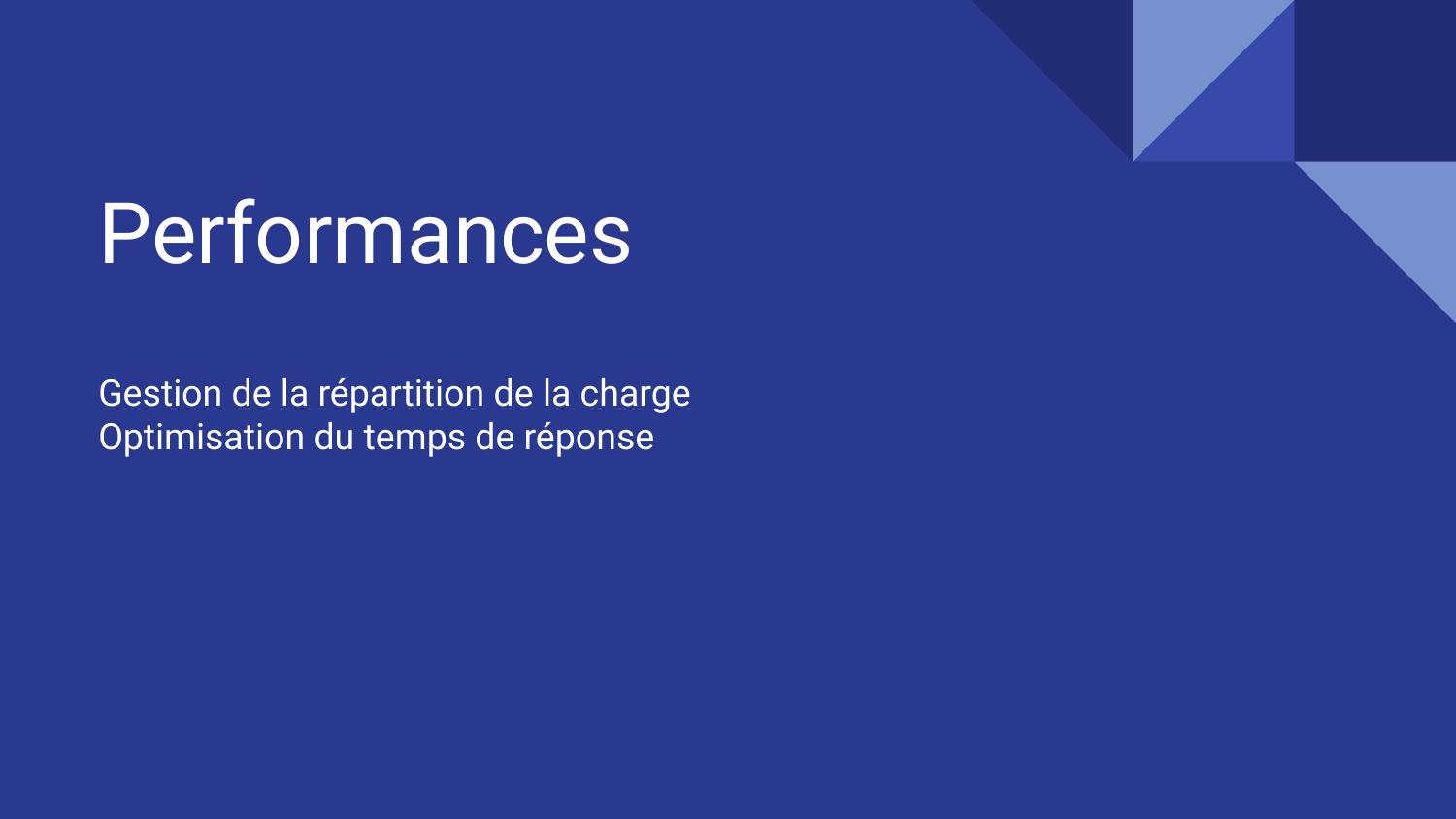

# Performances
Gestion de la répartition de la charge
Optimisation du temps de réponse